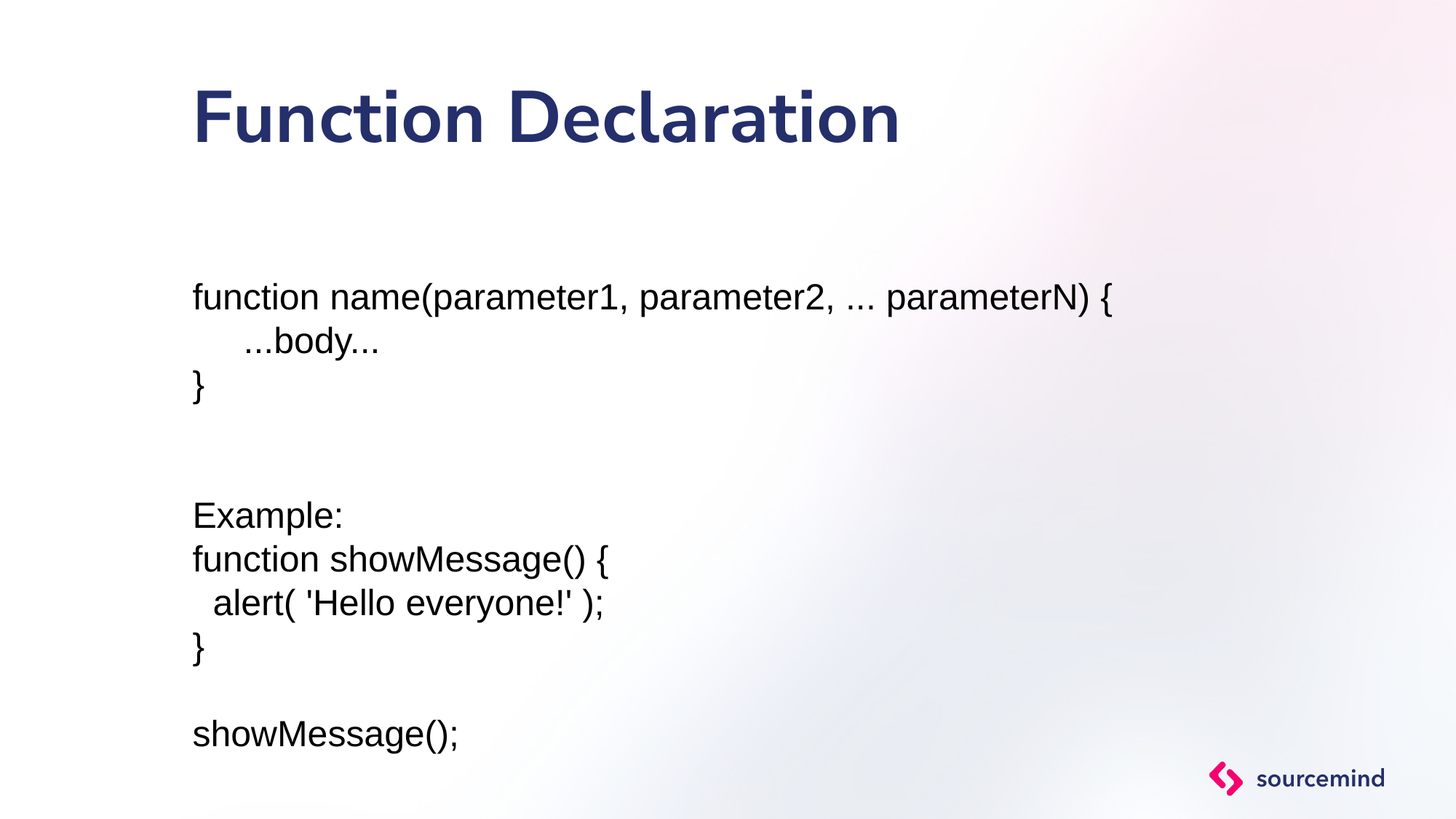

# Function Declaration
function name(parameter1, parameter2, ... parameterN) {
     ...body...
}

Example:
function showMessage() {
  alert( 'Hello everyone!' );
}

showMessage();